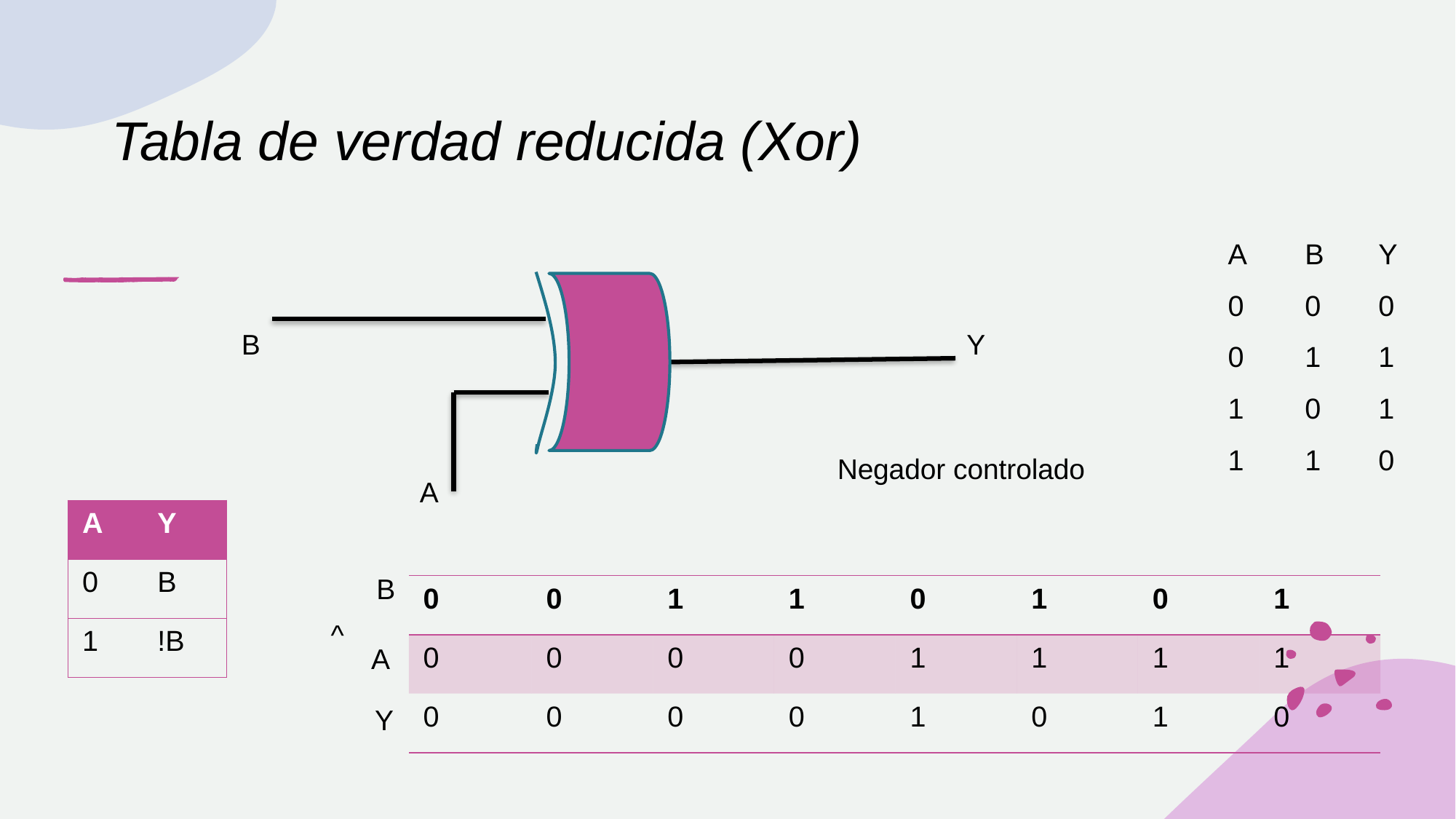

# Tabla de verdad reducida (Xor)
| A | B | Y |
| --- | --- | --- |
| 0 | 0 | 0 |
| 0 | 1 | 1 |
| 1 | 0 | 1 |
| 1 | 1 | 0 |

B
Y
Negador controlado
A
| A | Y |
| --- | --- |
| 0 | B |
| 1 | !B |
B
| 0 | 0 | 1 | 1 | 0 | 1 | 0 | 1 |
| --- | --- | --- | --- | --- | --- | --- | --- |
| 0 | 0 | 0 | 0 | 1 | 1 | 1 | 1 |
| 0 | 0 | 0 | 0 | 1 | 0 | 1 | 0 |
^
A
Y